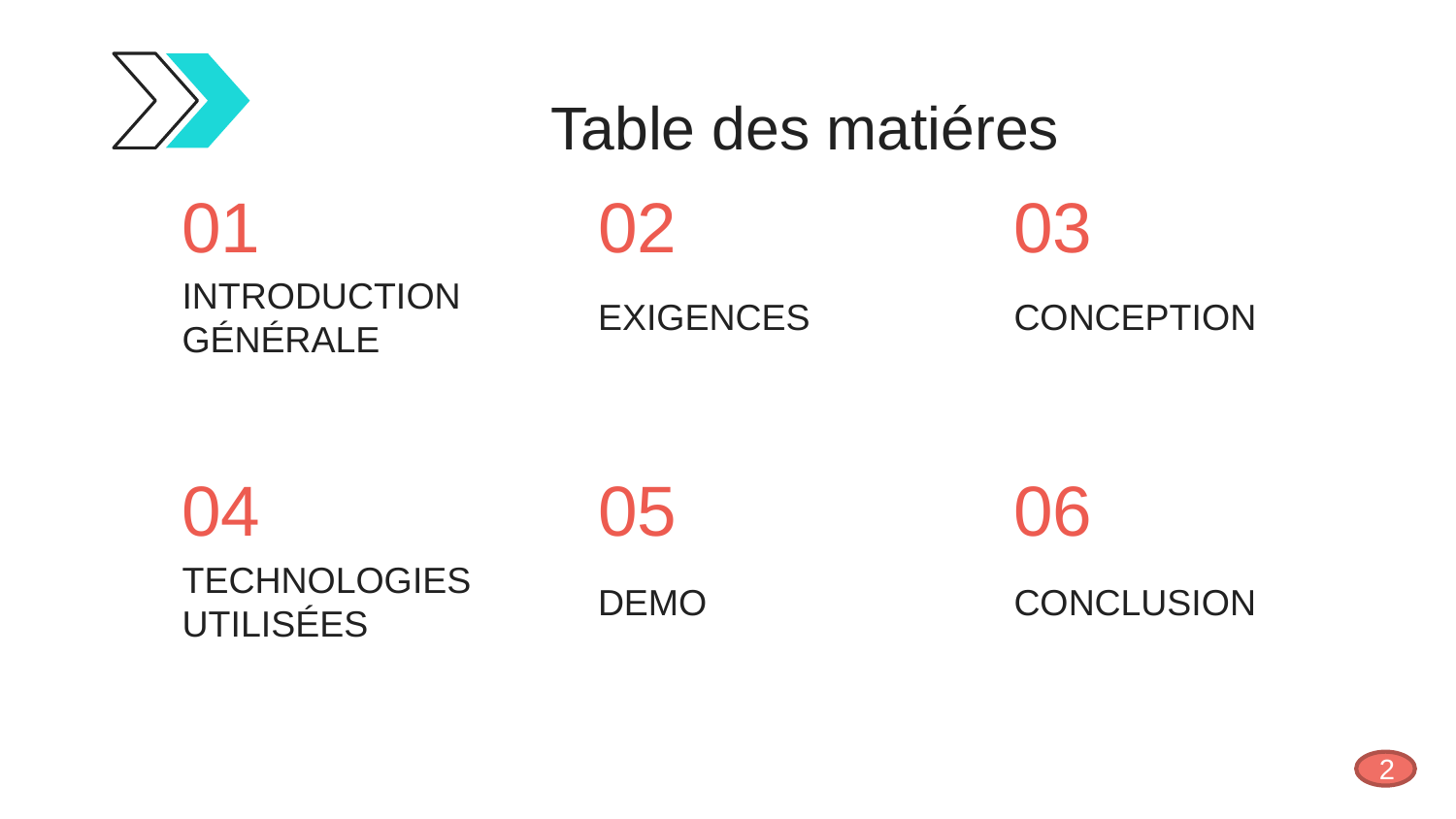

# Table des matiéres
01
02
03
INTRODUCTION GÉNÉRALE
EXIGENCES
CONCEPTION
04
05
06
TECHNOLOGIES UTILISÉES
DEMO
CONCLUSION
2